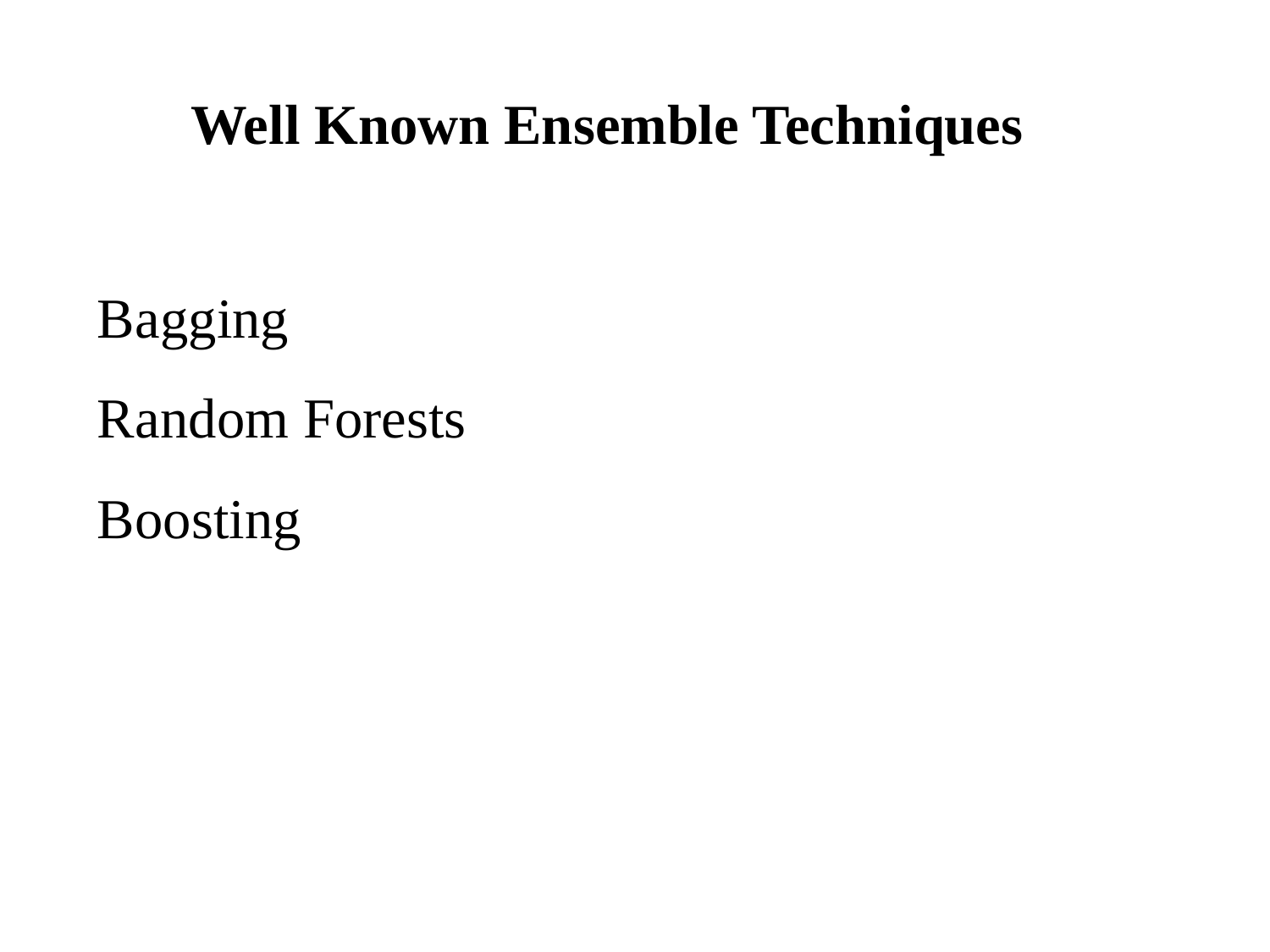

# Well Known Ensemble Techniques
Bagging
Random Forests
Boosting